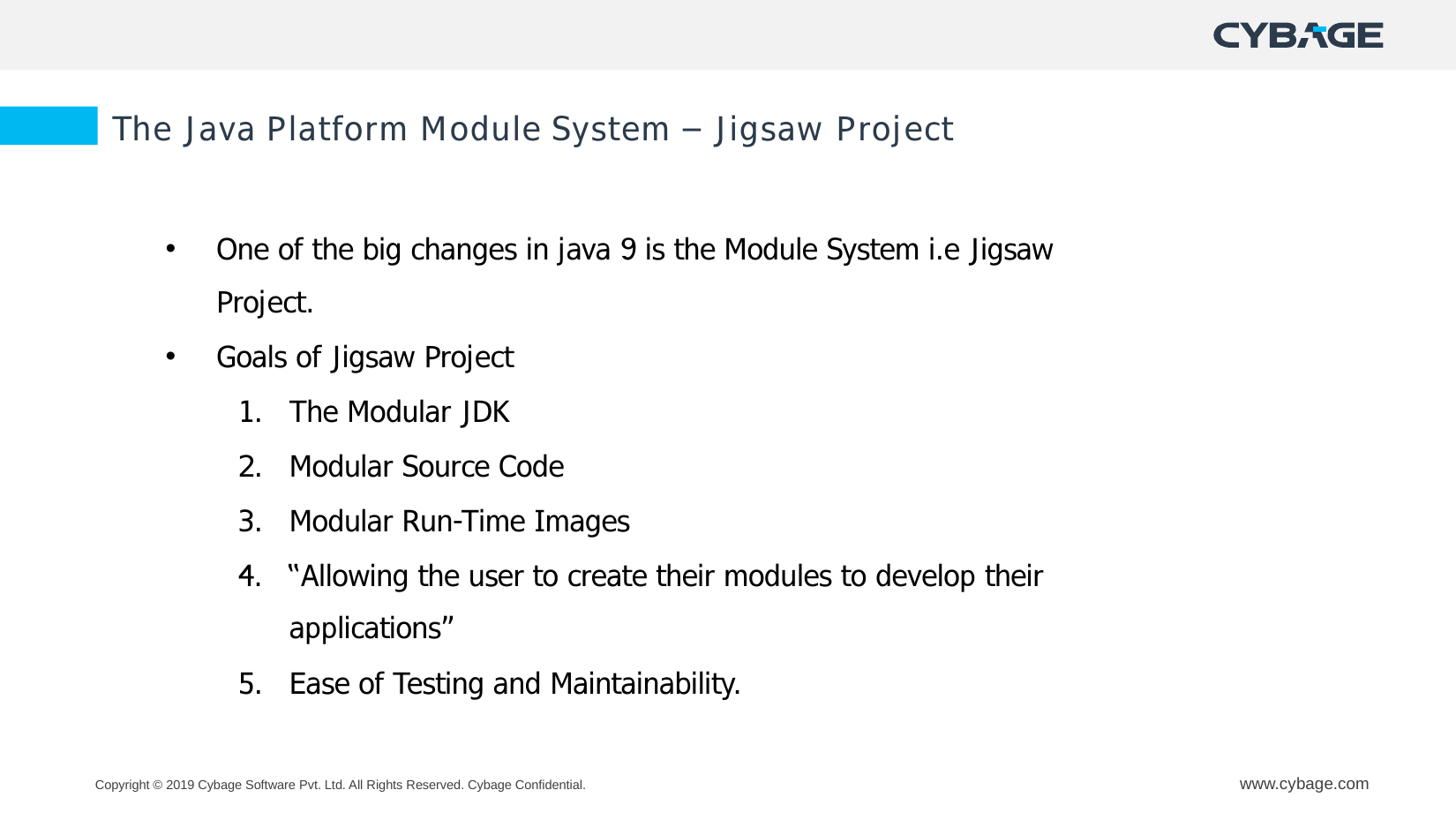

The Java Platform Module System – Jigsaw Project

One of the big changes in java 9 is the Module System i.e Jigsaw Project.
Goals of Jigsaw Project
The Modular JDK
Modular Source Code
Modular Run-Time Images
“Allowing the user to create their modules to develop their applications”
Ease of Testing and Maintainability.